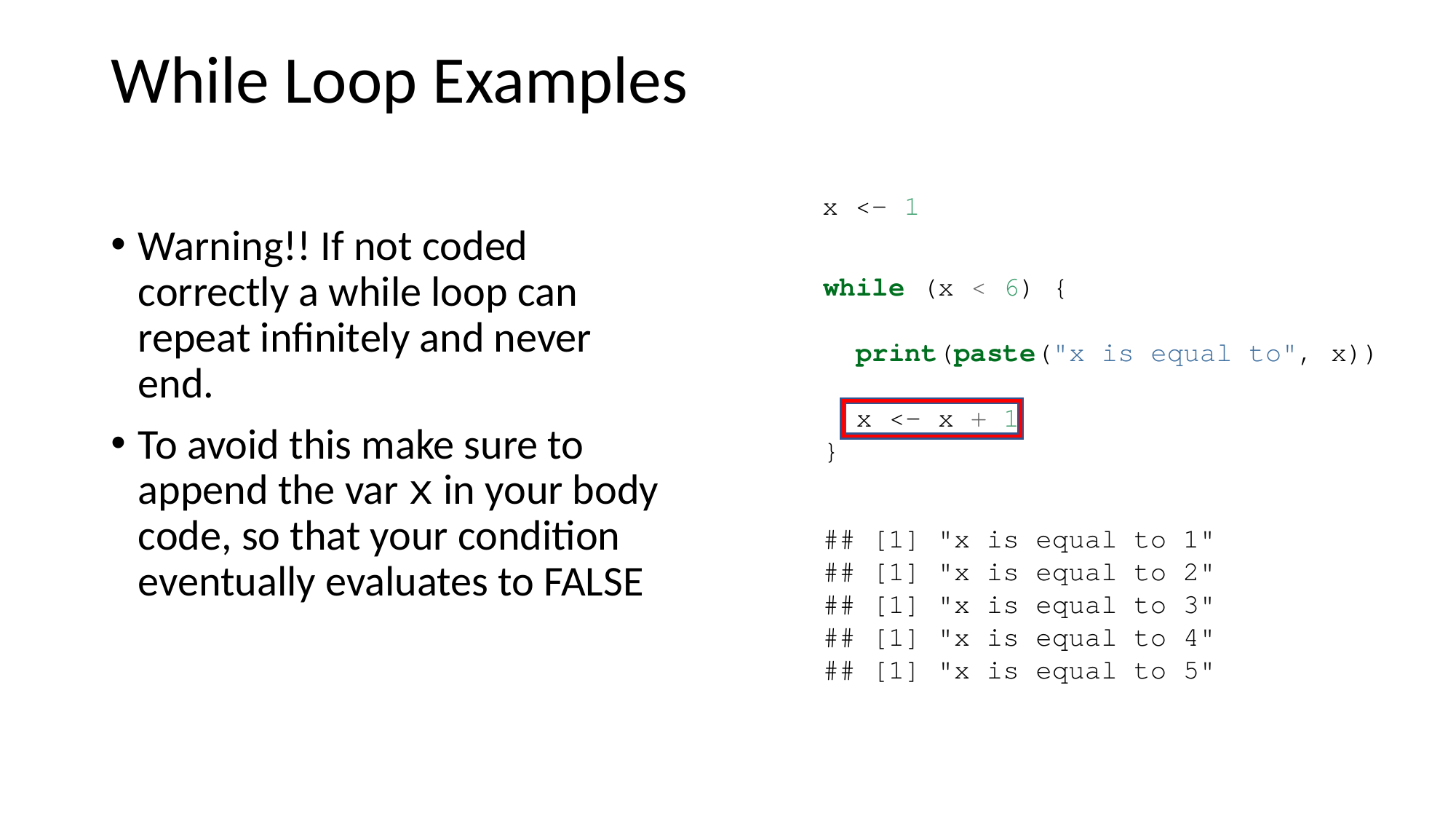

# While Loop Examples
x <- 1
Warning!! If not coded correctly a while loop can repeat infinitely and never end.
To avoid this make sure to append the var x in your body code, so that your condition eventually evaluates to FALSE
while (x < 6) {
  print(paste("x is equal to", x))
  x <- x + 1
}

## [1] "x is equal to 1"
## [1] "x is equal to 2"
## [1] "x is equal to 3"
## [1] "x is equal to 4"
## [1] "x is equal to 5"